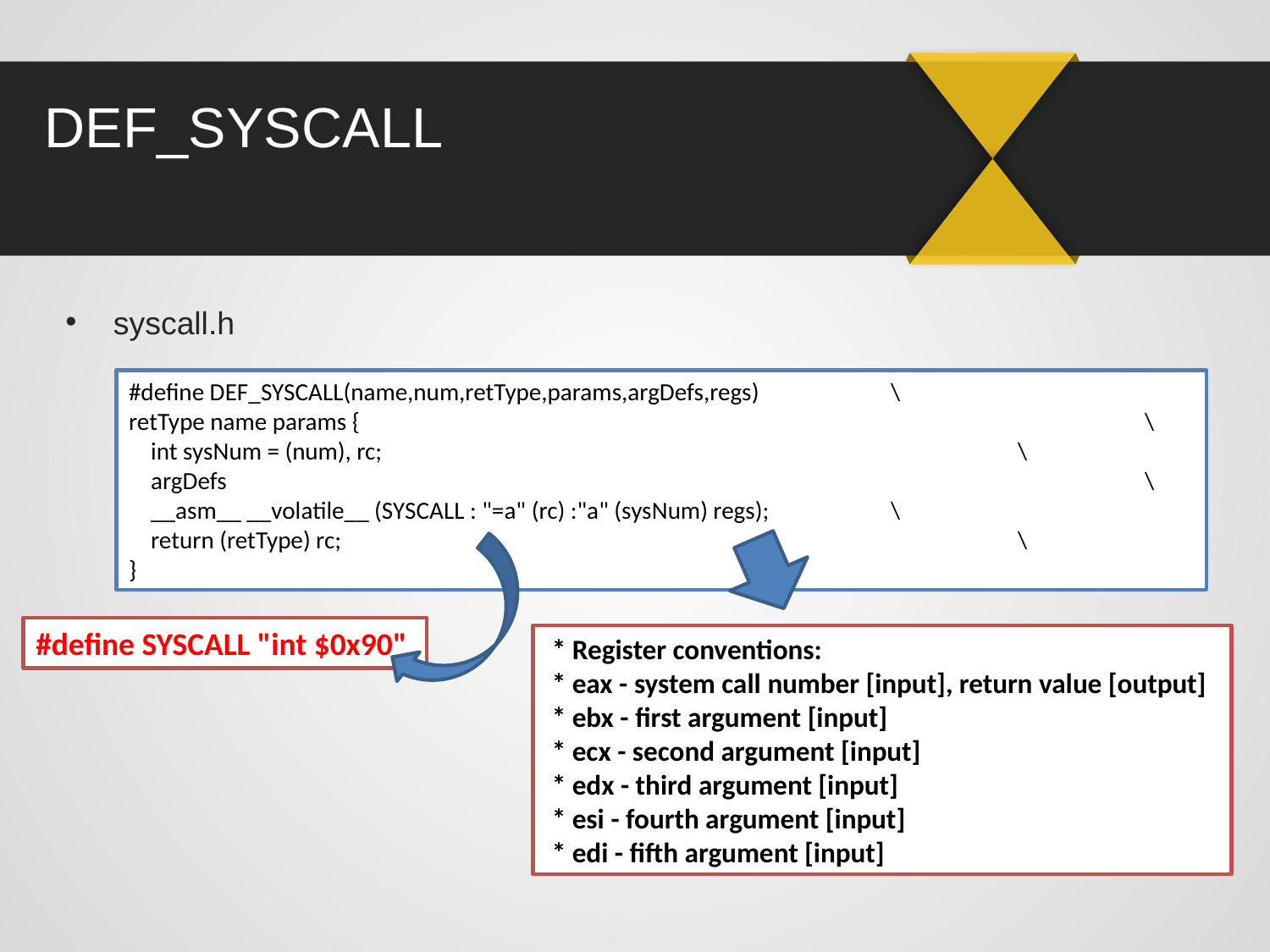

# DEF_SYSCALL

syscall.h
#define DEF_SYSCALL(name,num,retType,params,argDefs,regs)		\
retType name params {							\
    int sysNum = (num), rc;						\
    argDefs								\
    __asm__ __volatile__ (SYSCALL : "=a" (rc) :"a" (sysNum) regs);	\
    return (retType) rc;						\
}

#define SYSCALL "int $0x90"
 * Register conventions:
 * eax - system call number [input], return value [output]
 * ebx - first argument [input]
 * ecx - second argument [input]
 * edx - third argument [input]
 * esi - fourth argument [input]
 * edi - fifth argument [input]